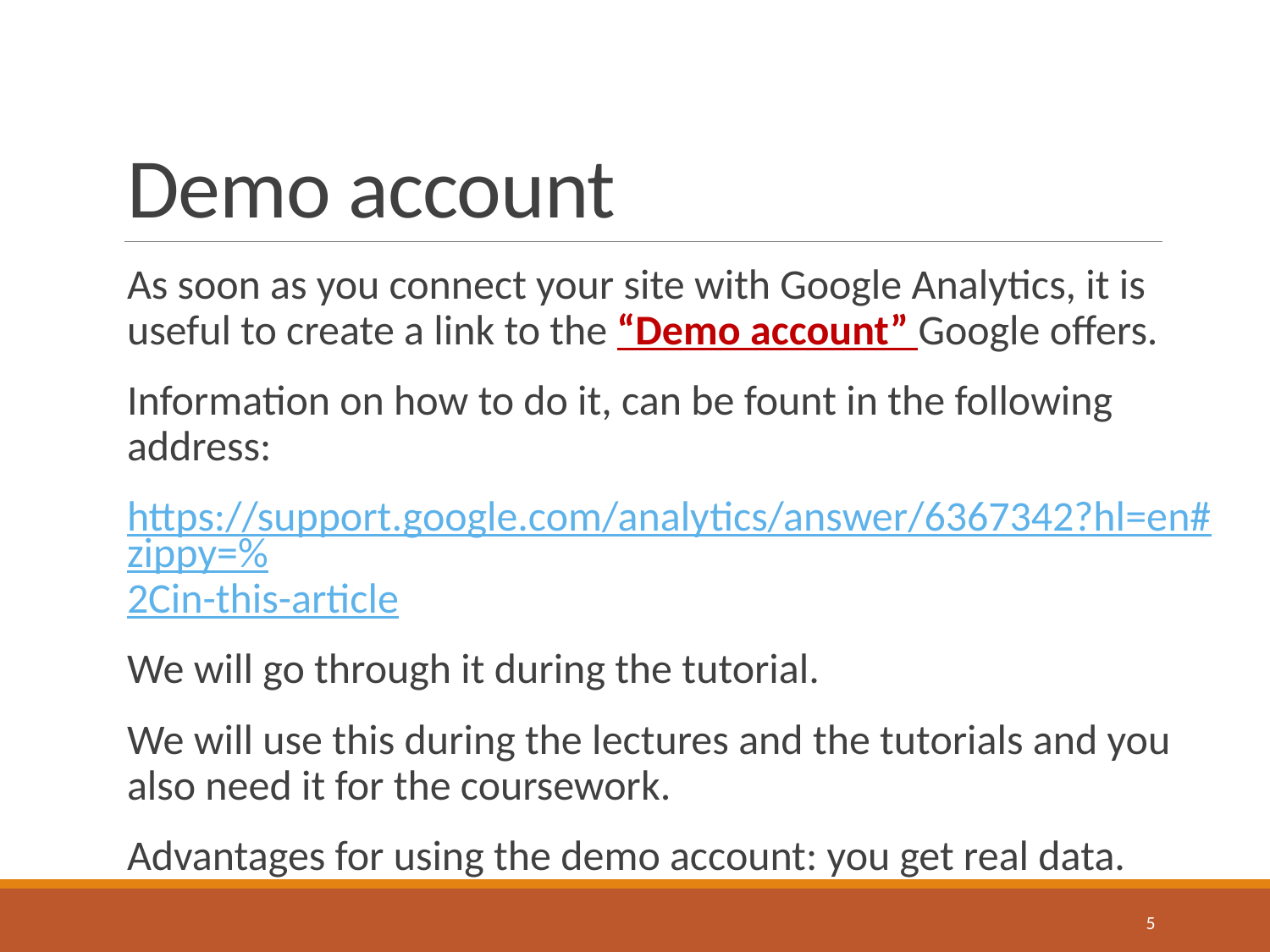

# Demo account
As soon as you connect your site with Google Analytics, it is useful to create a link to the “Demo account” Google offers.
Information on how to do it, can be fount in the following address:
https://support.google.com/analytics/answer/6367342?hl=en#zippy=%2Cin-this-article
We will go through it during the tutorial.
We will use this during the lectures and the tutorials and you also need it for the coursework.
Advantages for using the demo account: you get real data.
5